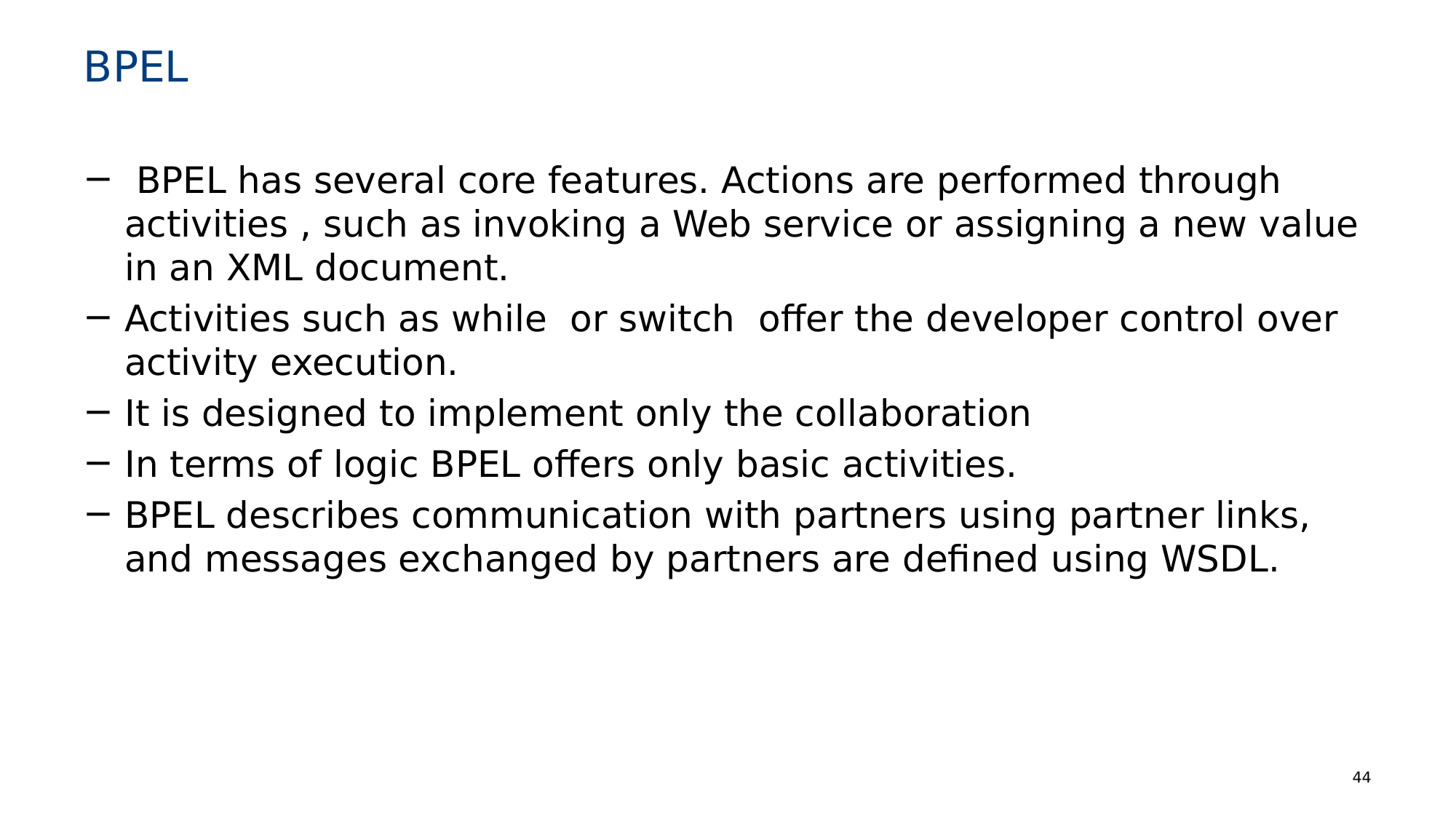

# BPEL
 BPEL has several core features. Actions are performed through activities , such as invoking a Web service or assigning a new value in an XML document.
Activities such as while  or switch  offer the developer control over activity execution.
It is designed to implement only the collaboration
In terms of logic BPEL offers only basic activities.
BPEL describes communication with partners using partner links, and messages exchanged by partners are defined using WSDL.
44